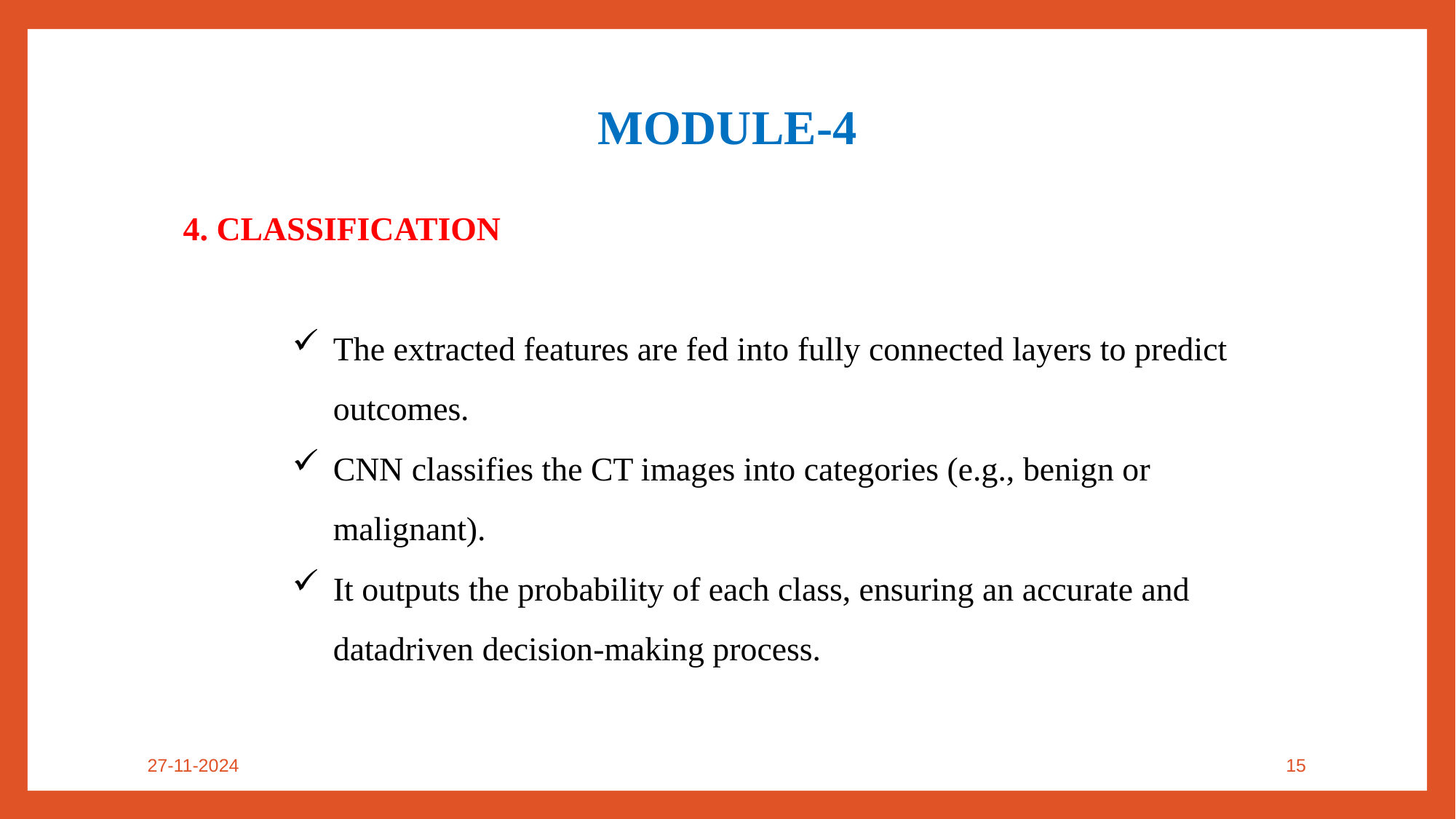

MODULE-4
4. CLASSIFICATION

The extracted features are fed into fully connected layers to predict outcomes.
CNN classifies the CT images into categories (e.g., benign or malignant).
It outputs the probability of each class, ensuring an accurate and datadriven decision-making process.
27-11-2024
15